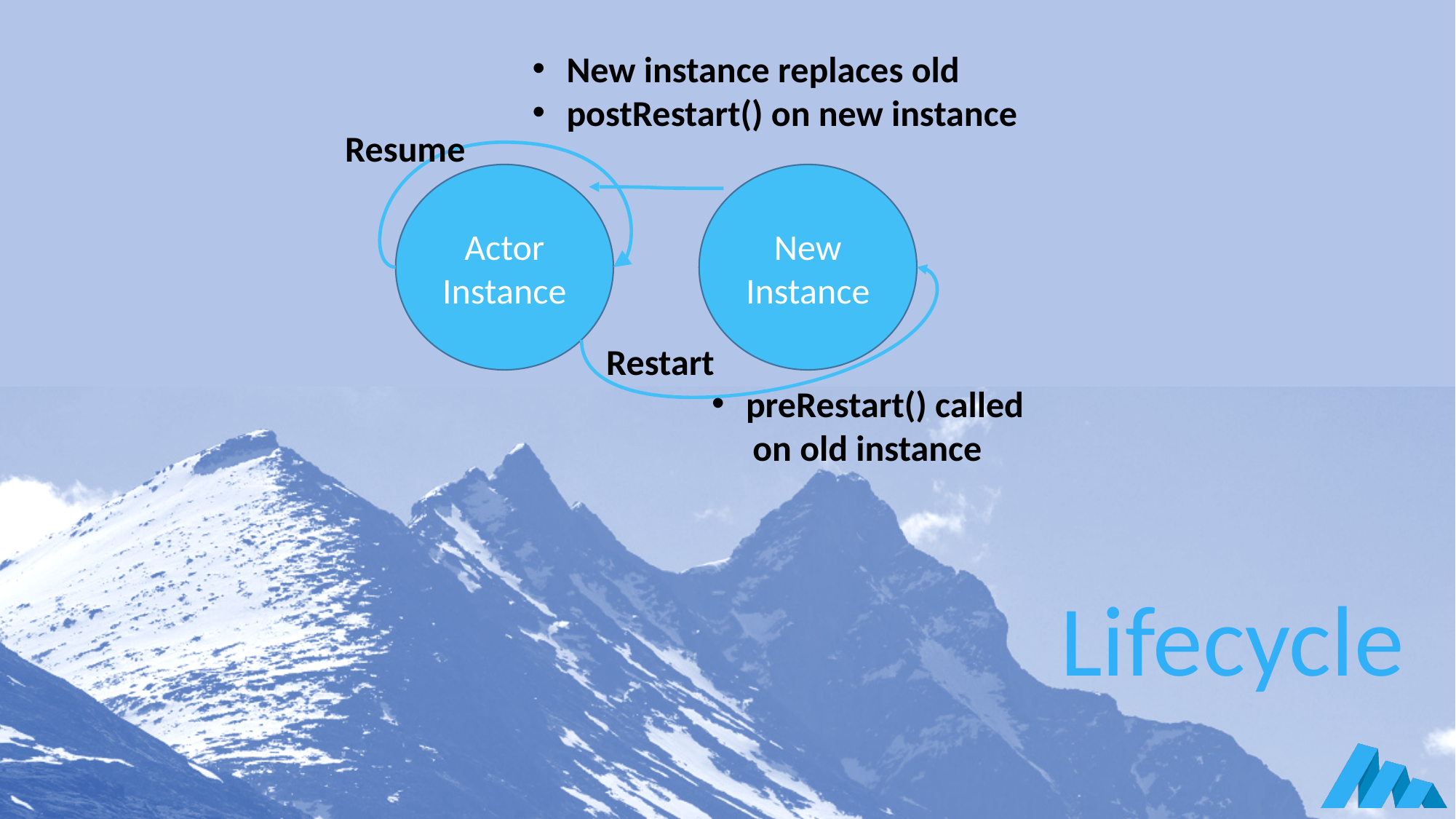

New instance replaces old
postRestart() on new instance
Resume
New
Instance
Actor
Instance
Restart
preRestart() called
     on old instance